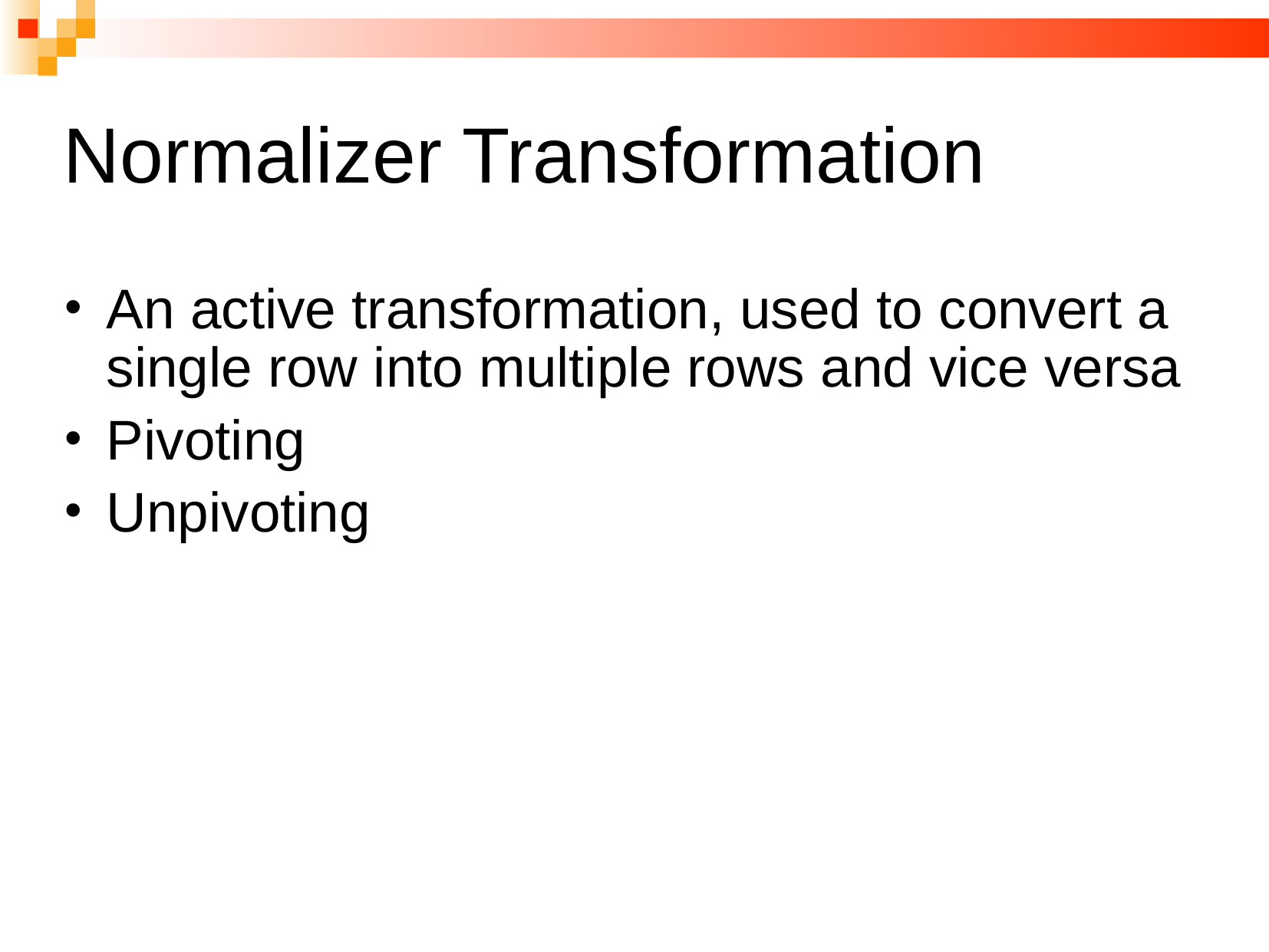

# Normalizer Transformation
An active transformation, used to convert a single row into multiple rows and vice versa
Pivoting
Unpivoting